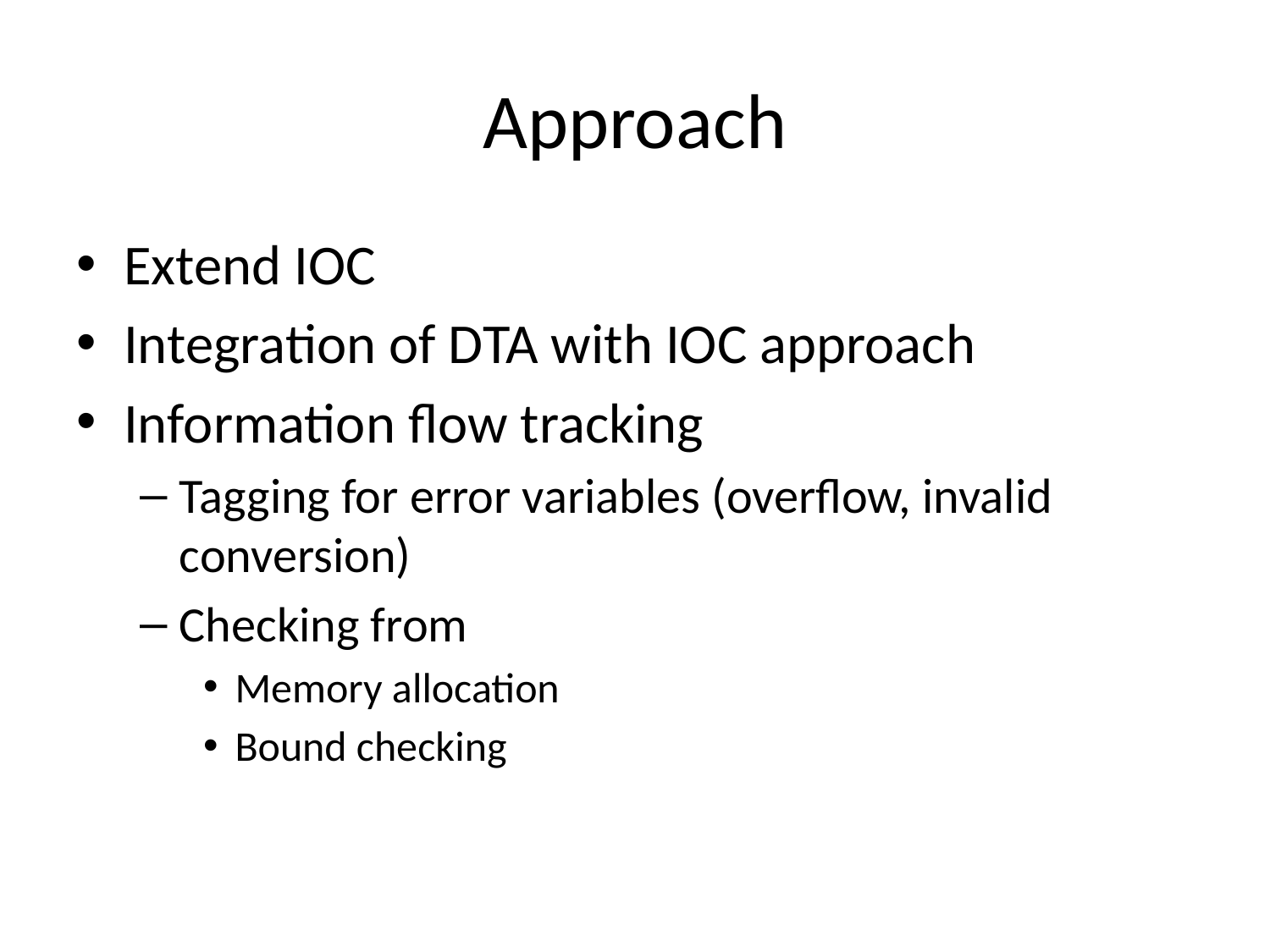

# Approach
Extend IOC
Integration of DTA with IOC approach
Information flow tracking
Tagging for error variables (overflow, invalid conversion)
Checking from
Memory allocation
Bound checking